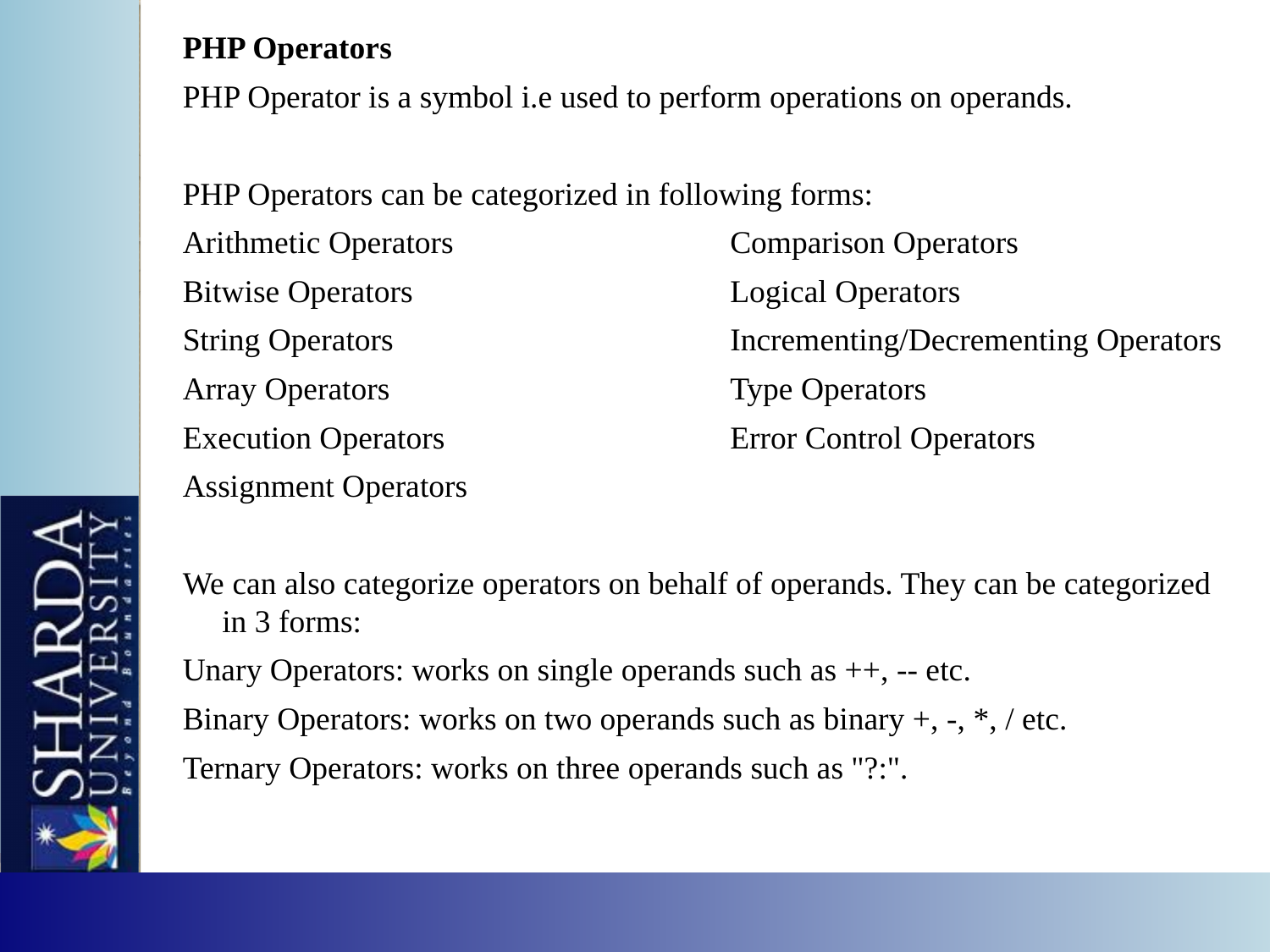

PHP Operators
PHP Operator is a symbol i.e used to perform operations on operands.

PHP Operators can be categorized in following forms:
Arithmetic Operators			Comparison Operators
Bitwise Operators			Logical Operators
String Operators			Incrementing/Decrementing Operators
Array Operators			Type Operators
Execution Operators			Error Control Operators
Assignment Operators

We can also categorize operators on behalf of operands. They can be categorized in 3 forms:
Unary Operators: works on single operands such as ++, -- etc.
Binary Operators: works on two operands such as binary +, -, *, / etc.
Ternary Operators: works on three operands such as "?:".